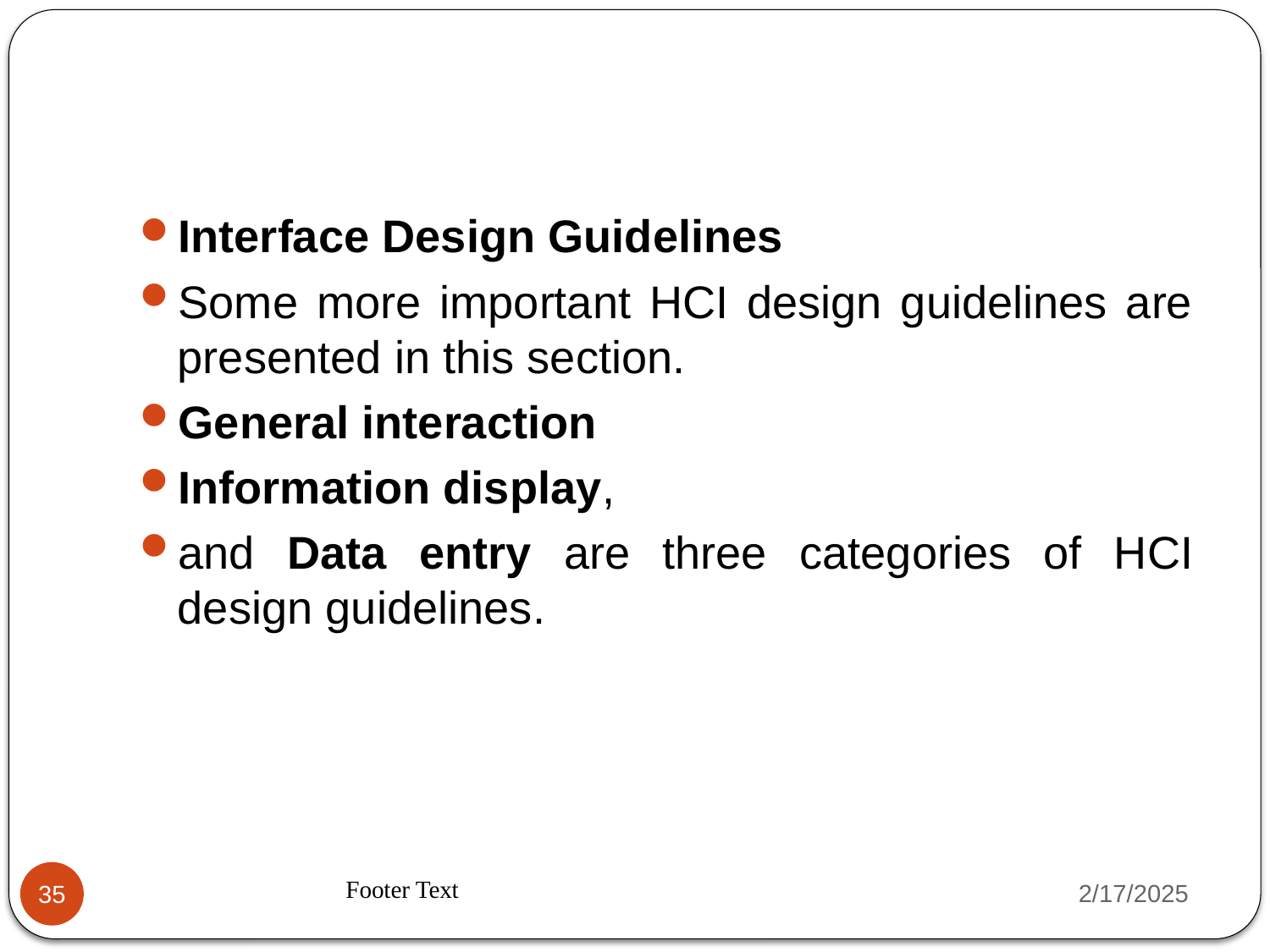

#
Interface Design Guidelines
Some more important HCI design guidelines are presented in this section.
General interaction
Information display,
and Data entry are three categories of HCI design guidelines.
Footer Text
2/17/2025
35